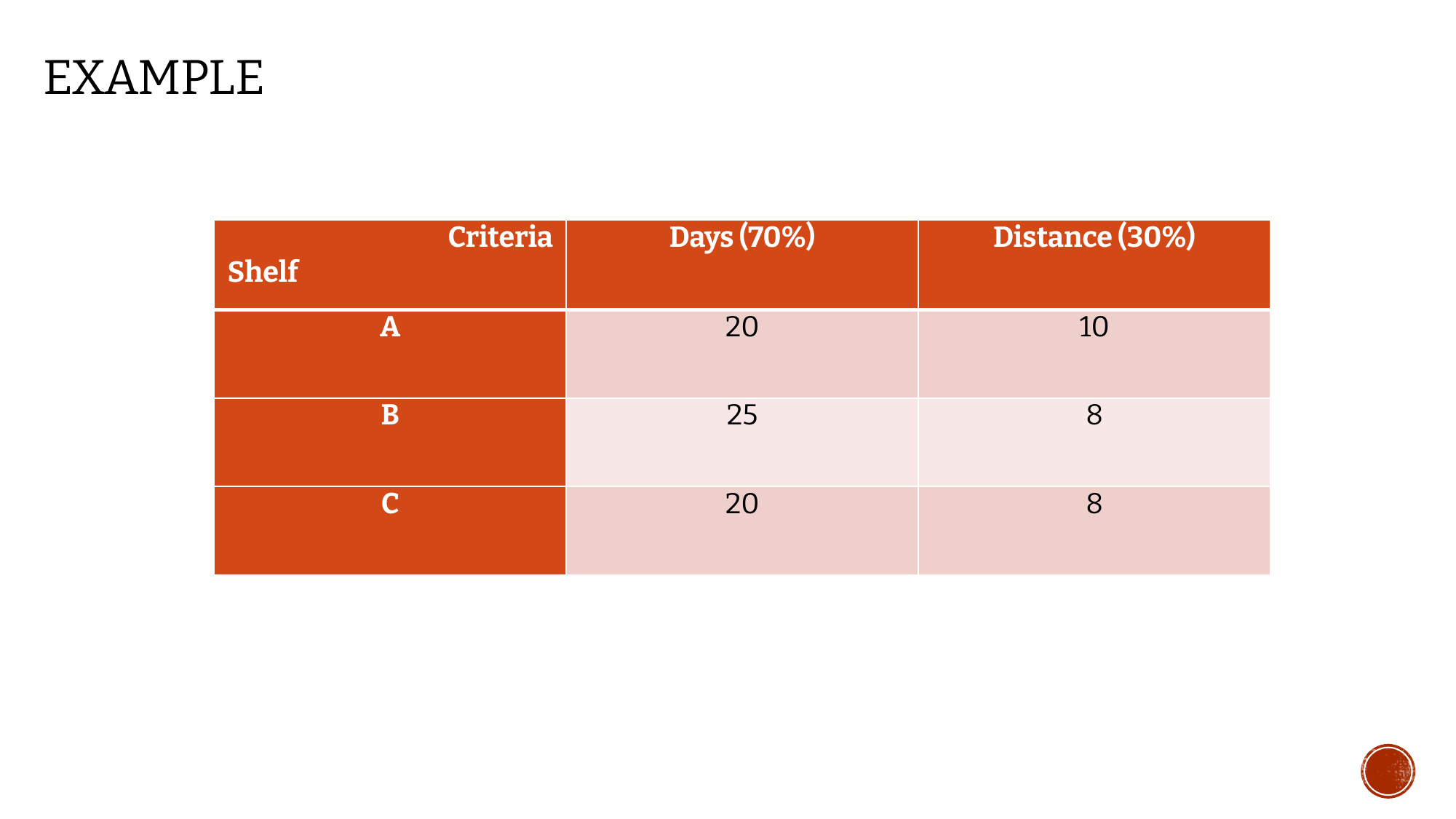

Example
| Criteria Shelf | Days (70%) | Distance (30%) |
| --- | --- | --- |
| A | 20 | 10 |
| B | 25 | 8 |
| C | 20 | 8 |